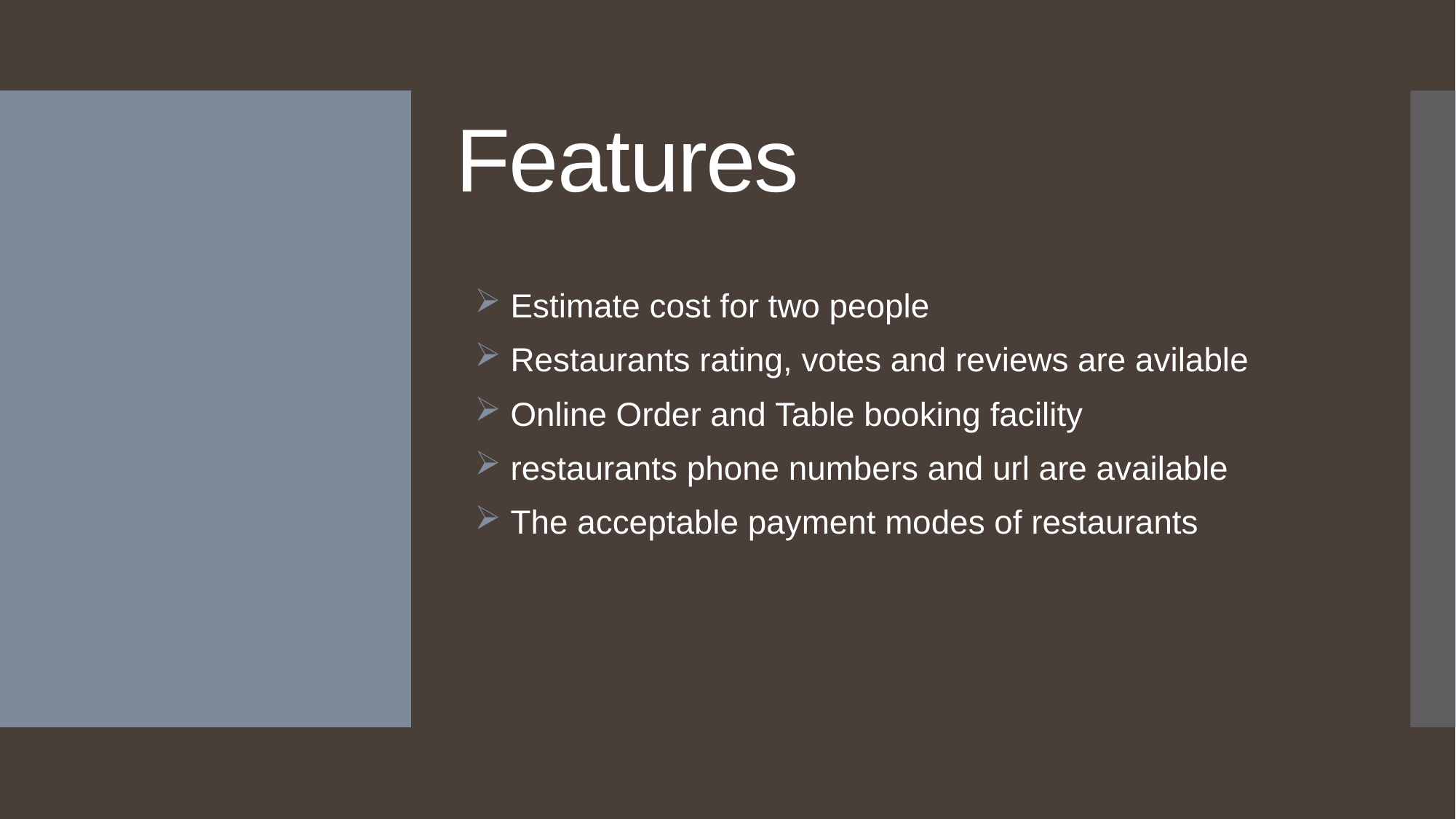

# Features
 Estimate cost for two people
 Restaurants rating, votes and reviews are avilable
 Online Order and Table booking facility
 restaurants phone numbers and url are available
 The acceptable payment modes of restaurants